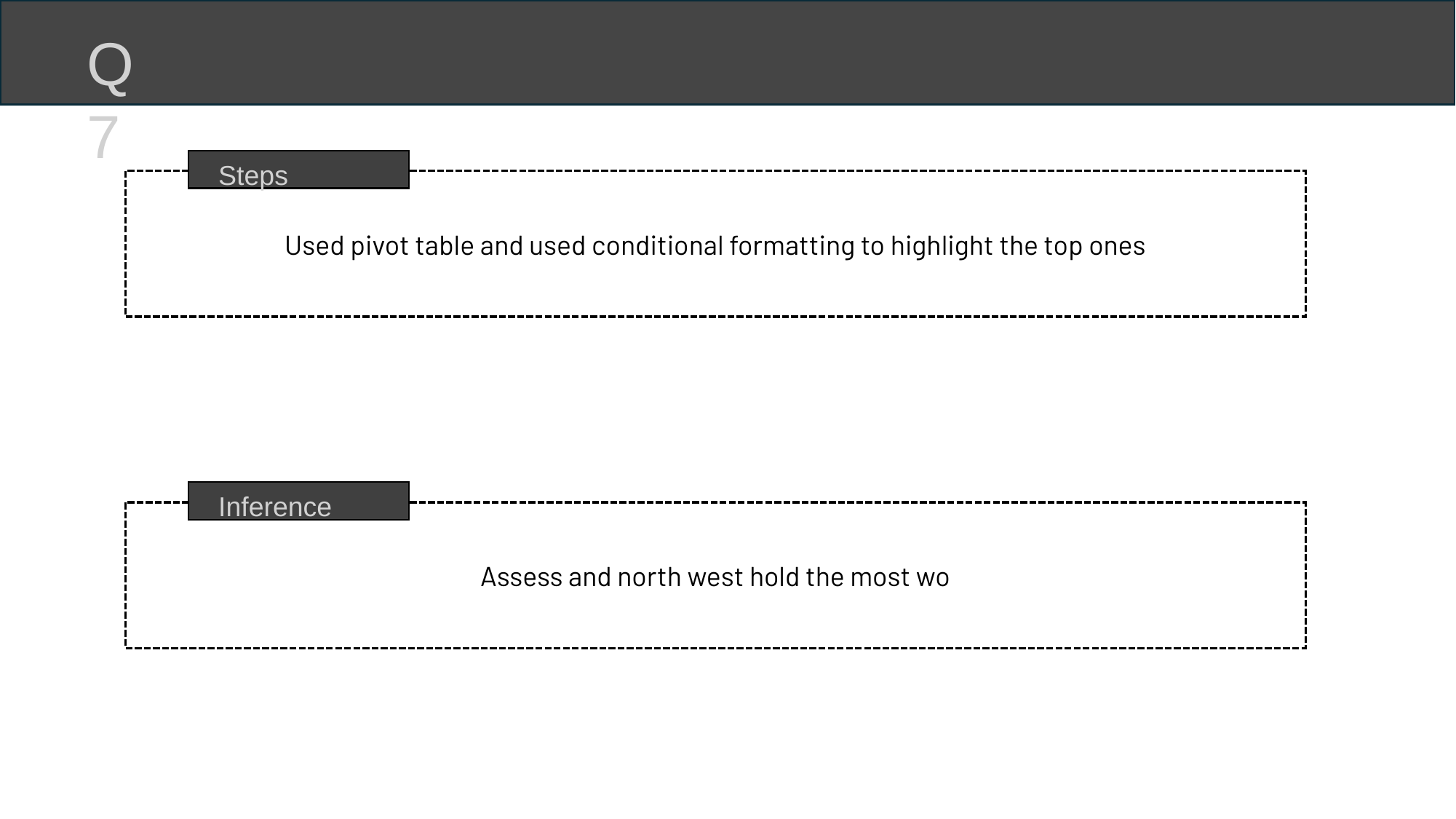

Q7

Used pivot table and used conditional formatting to highlight the top ones
Steps

Assess and north west hold the most wo
Inference